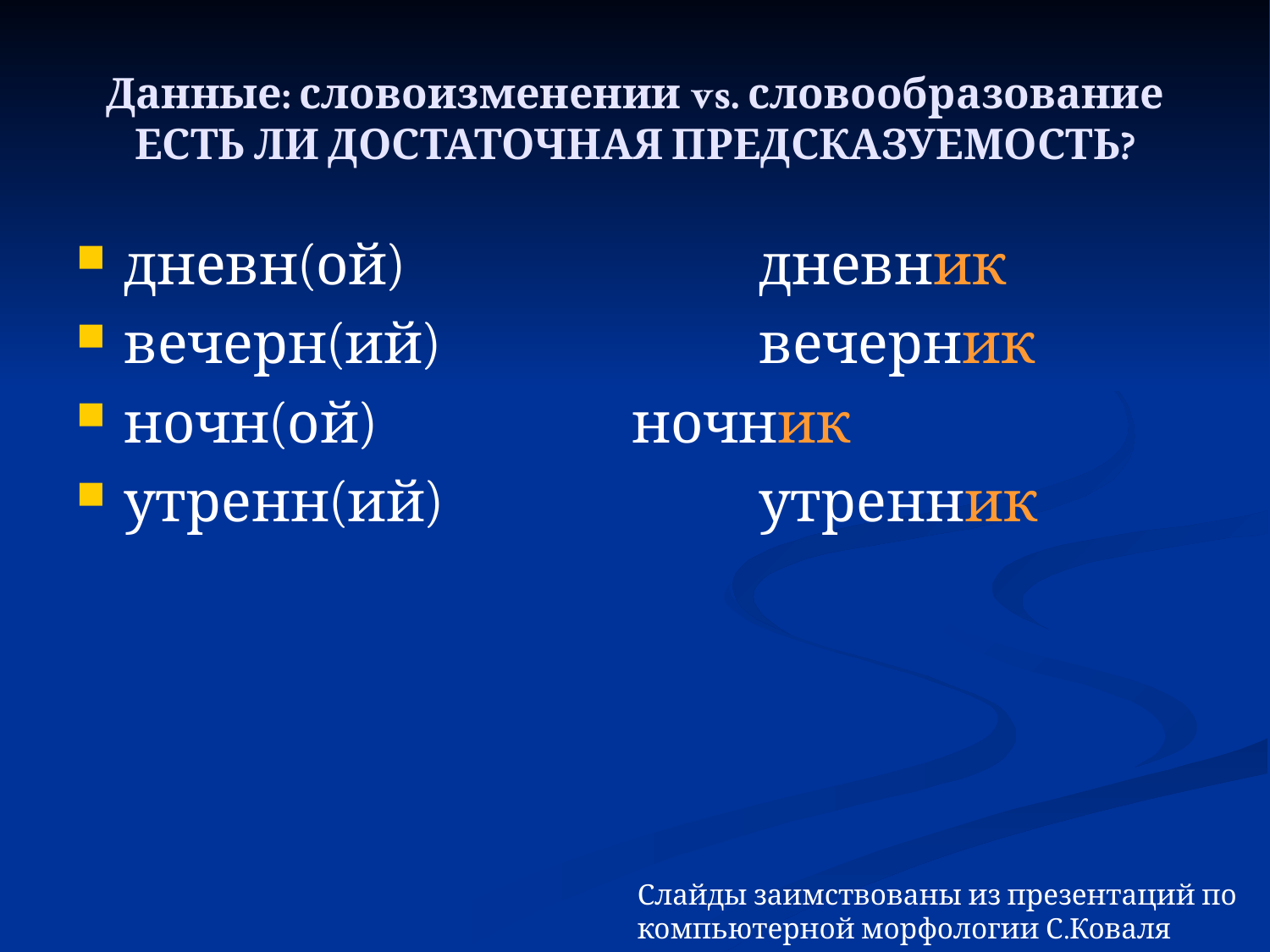

# Данные: словоизменении vs. словообразование ЕСТЬ ЛИ ДОСТАТОЧНАЯ ПРЕДСКАЗУЕМОСТЬ?
дневн(ой) 			дневник
вечерн(ий)			вечерник
ночн(ой)			ночник
утренн(ий)			утренник
Слайды заимствованы из презентаций по компьютерной морфологии С.Коваля